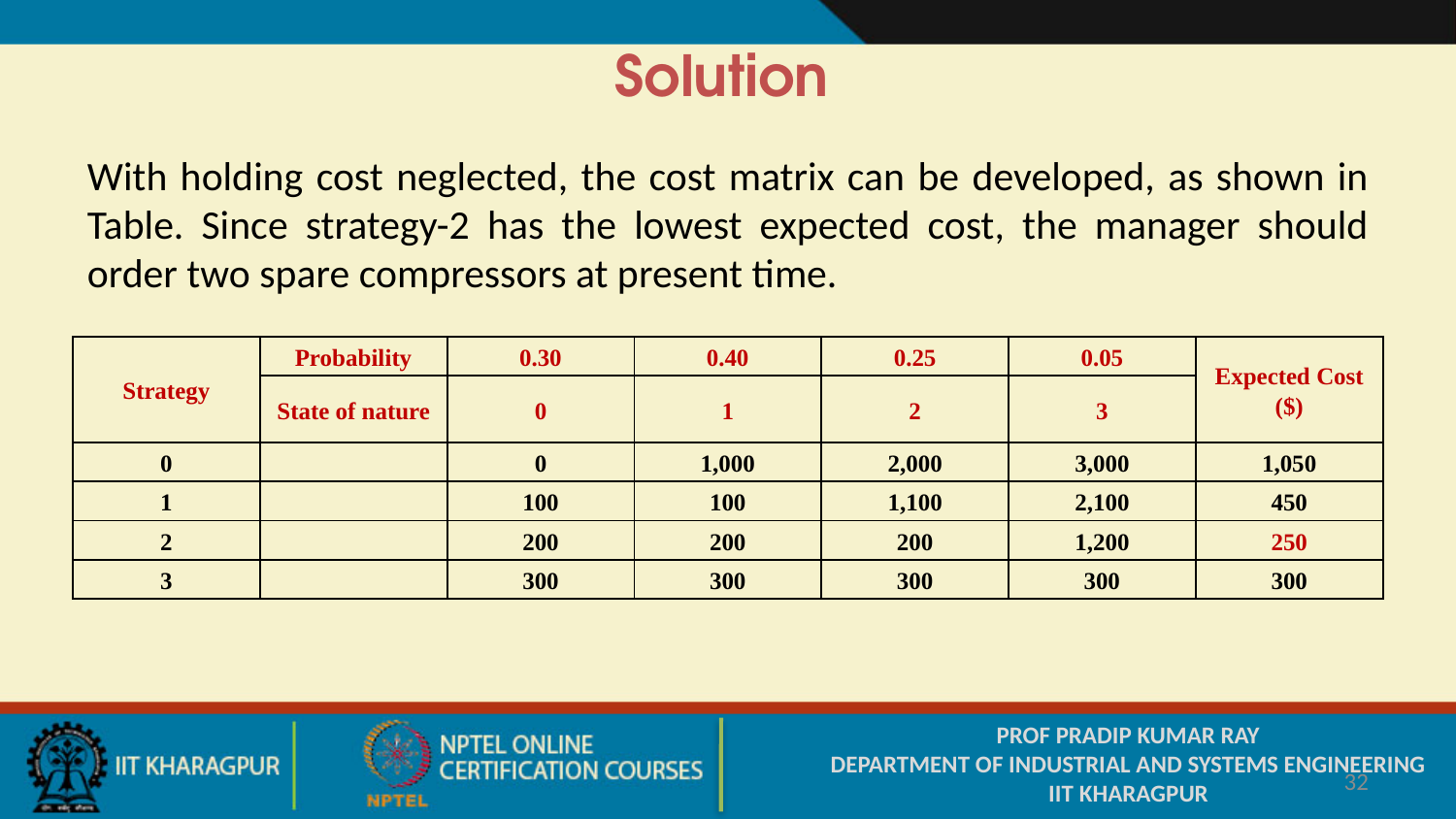

Solution
With holding cost neglected, the cost matrix can be developed, as shown in Table. Since strategy-2 has the lowest expected cost, the manager should order two spare compressors at present time.
| Strategy | Probability | 0.30 | 0.40 | 0.25 | 0.05 | Expected Cost ($) |
| --- | --- | --- | --- | --- | --- | --- |
|  | State of nature | 0 | 1 | 2 | 3 |  |
| 0 |  | 0 | 1,000 | 2,000 | 3,000 | 1,050 |
| 1 |  | 100 | 100 | 1,100 | 2,100 | 450 |
| 2 |  | 200 | 200 | 200 | 1,200 | 250 |
| 3 |  | 300 | 300 | 300 | 300 | 300 |
PROF PRADIP KUMAR RAY
DEPARTMENT OF INDUSTRIAL AND SYSTEMS ENGINEERING
IIT KHARAGPUR
32